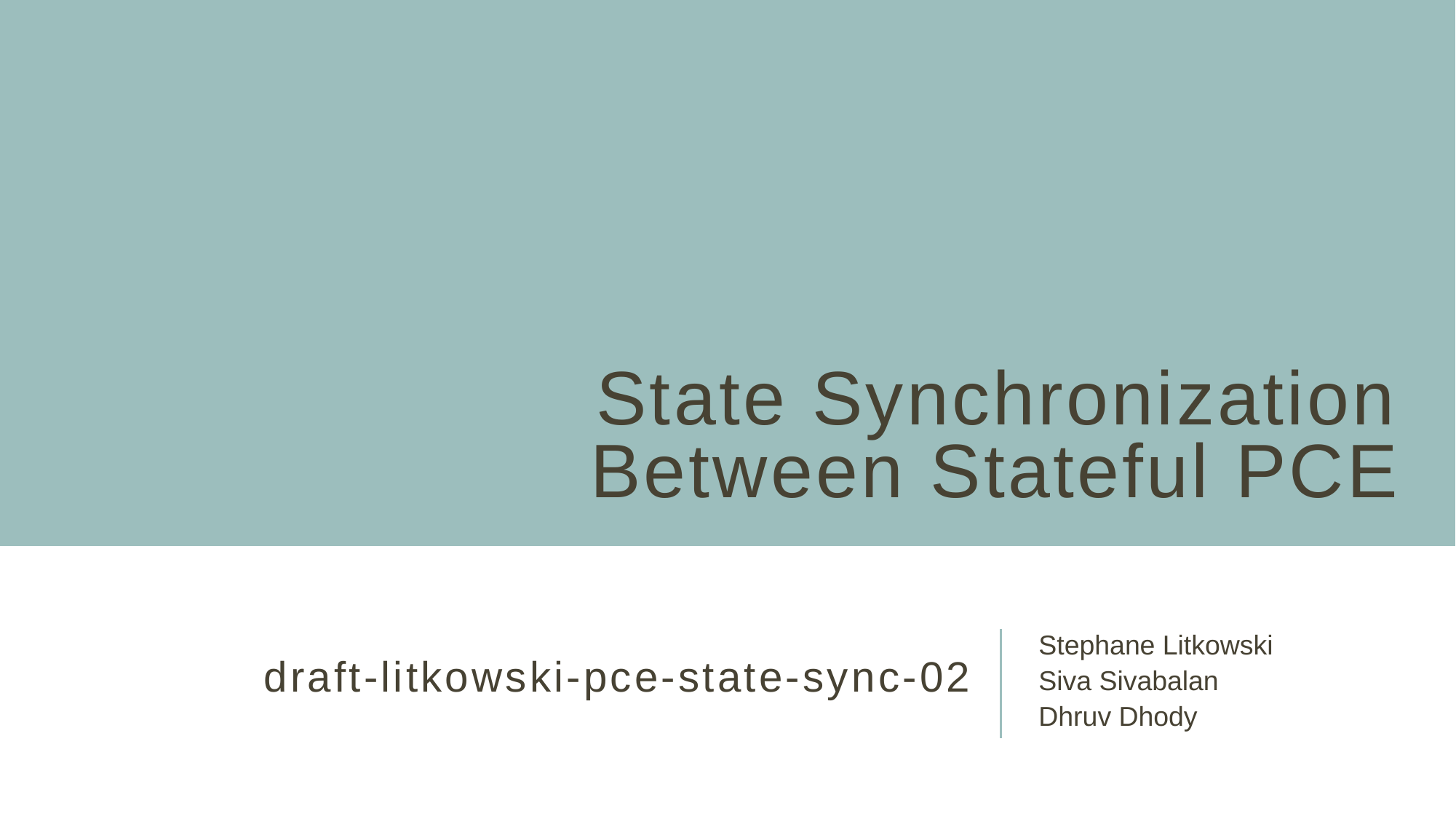

State Synchronization Between Stateful PCE
# draft-litkowski-pce-state-sync-02
Stephane Litkowski
Siva Sivabalan
Dhruv Dhody